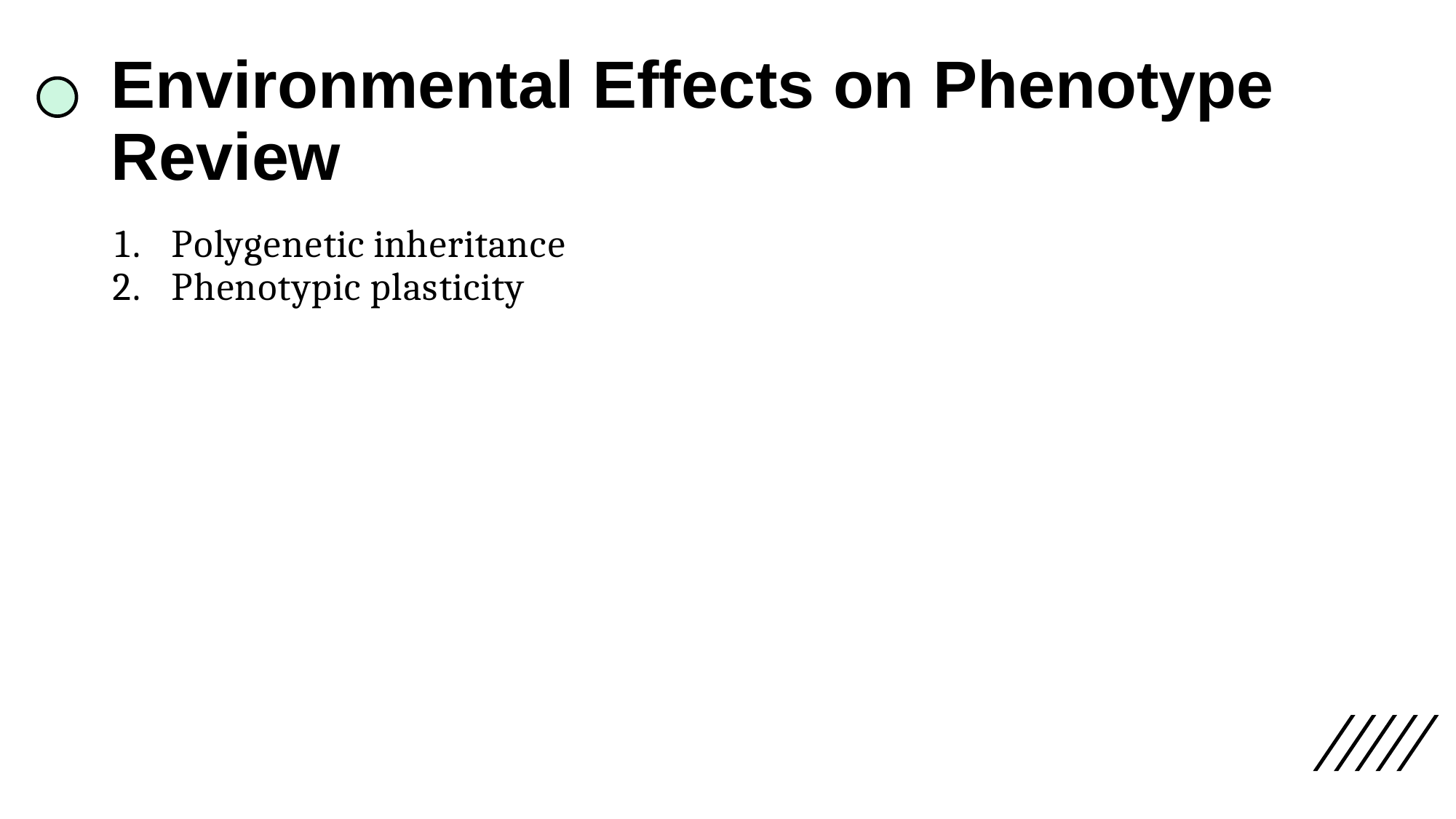

# Environmental Effects on Phenotype Review
Polygenetic inheritance
Phenotypic plasticity